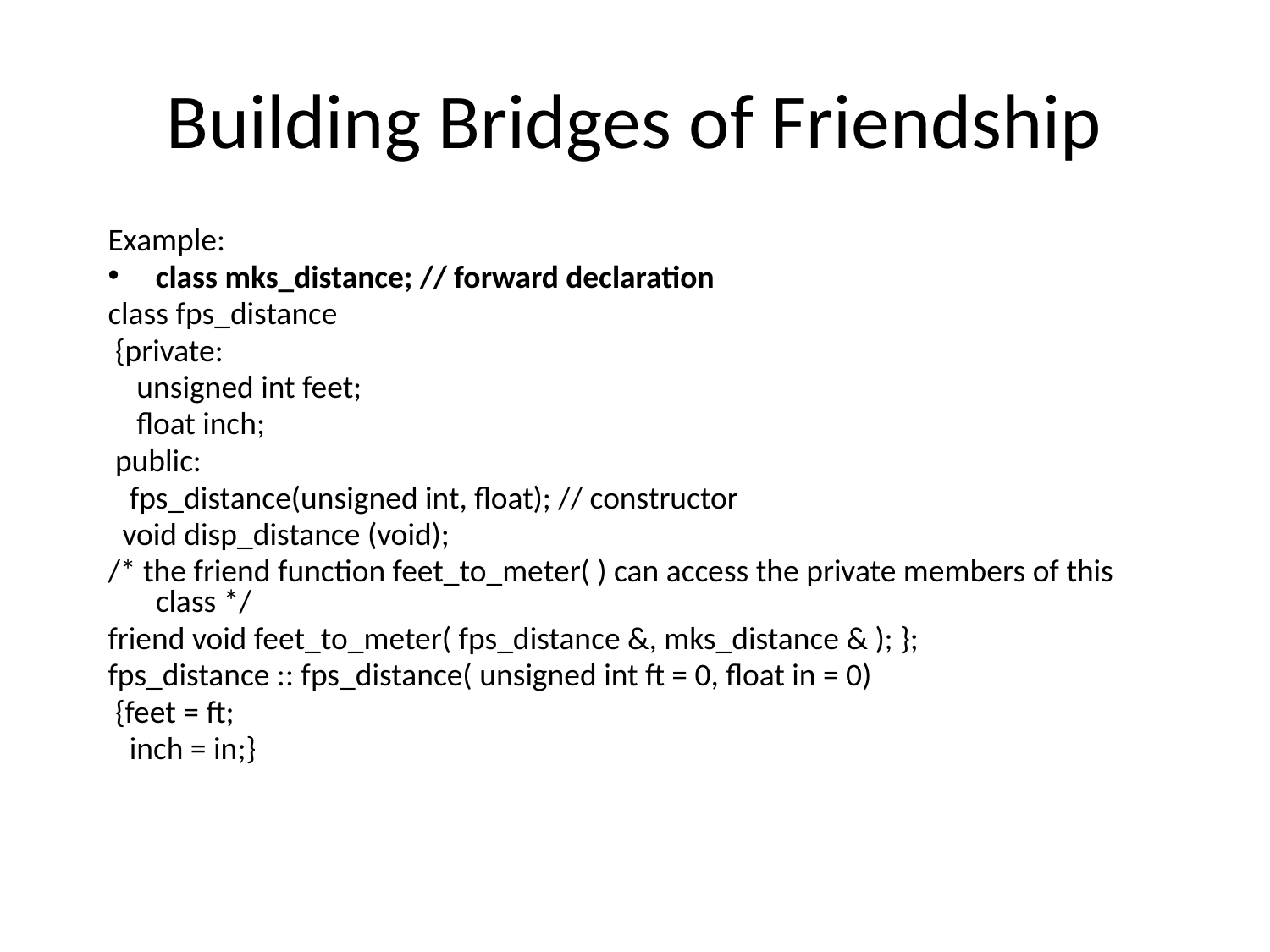

# Building Bridges of Friendship
Example:
class mks_distance; // forward declaration
class fps_distance
 {private:
    unsigned int feet;
    float inch;
 public:
   fps_distance(unsigned int, float); // constructor
  void disp_distance (void);
/* the friend function feet_to_meter( ) can access the private members of this class */
friend void feet_to_meter( fps_distance &, mks_distance & ); };
fps_distance :: fps_distance( unsigned int ft = 0, float in = 0)
 {feet = ft;
   inch = in;}